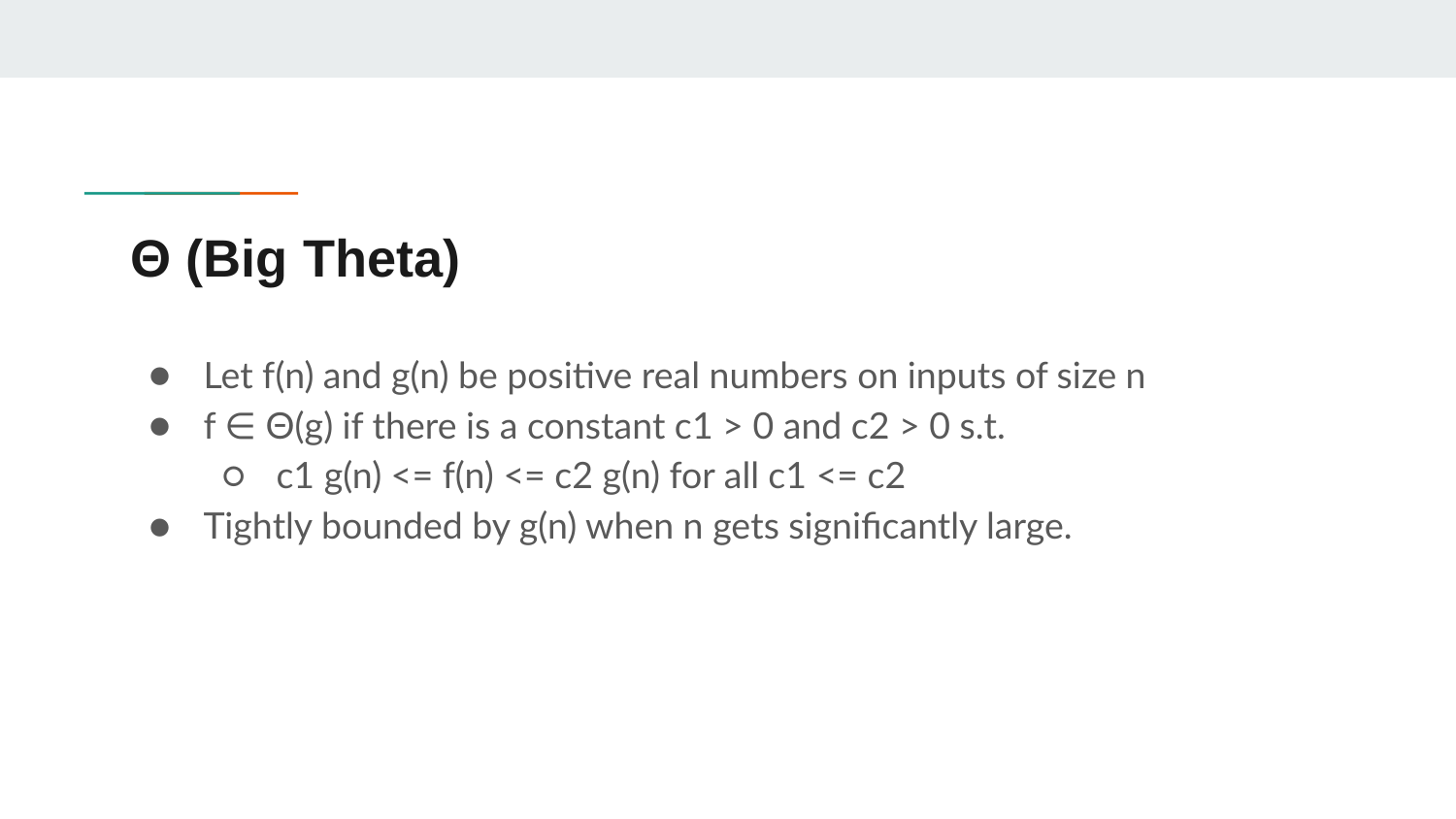

# Θ (Big Theta)
Let f(n) and g(n) be positive real numbers on inputs of size n
f ∈ Θ(g) if there is a constant c1 > 0 and c2 > 0 s.t.
c1 g(n) <= f(n) <= c2 g(n) for all c1 <= c2
Tightly bounded by g(n) when n gets significantly large.